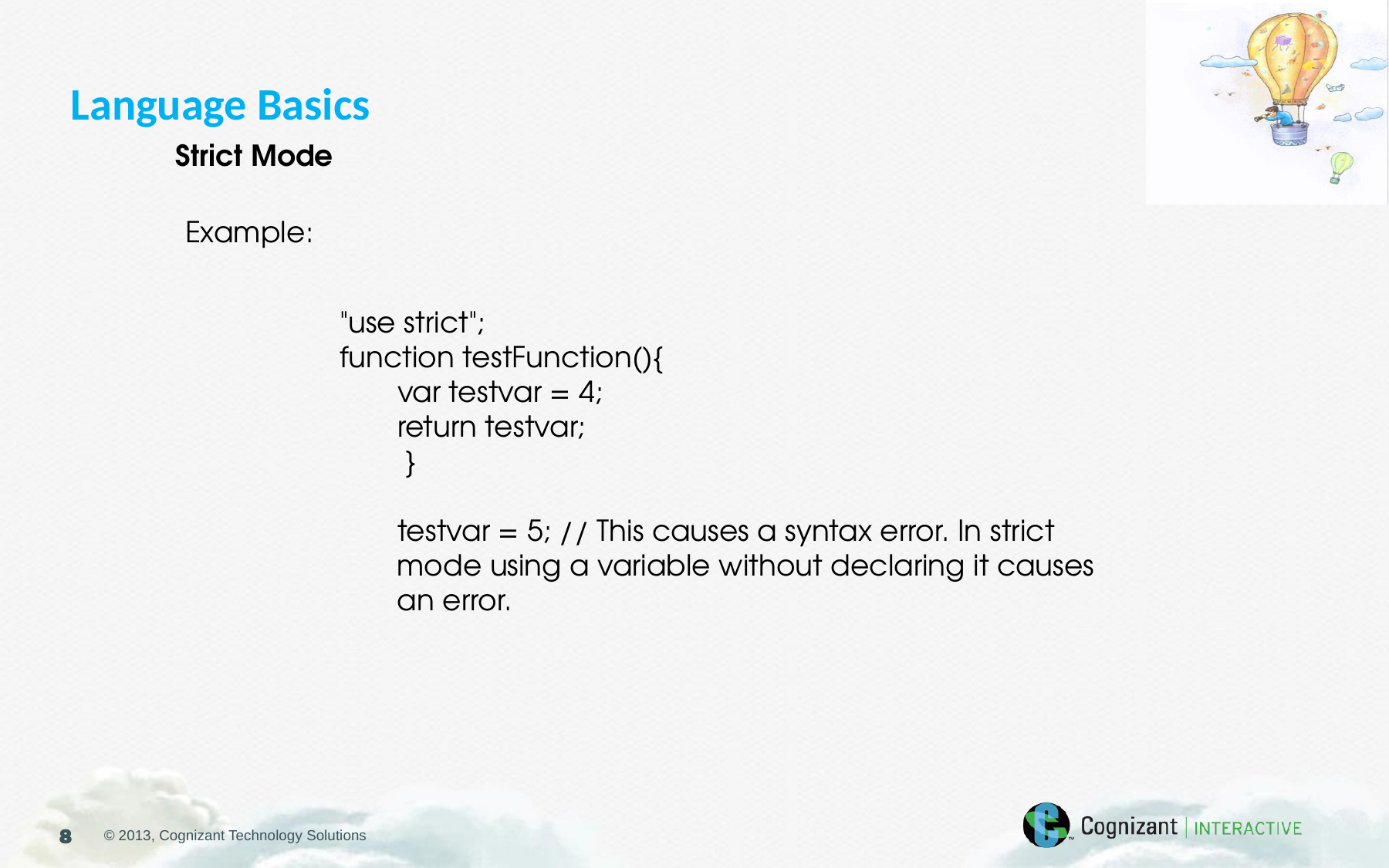

Language Basics
Strict Mode
Example:
"use strict";
function testFunction(){
var testvar = 4;
return testvar;
 }

testvar = 5; // This causes a syntax error. In strict mode using a variable without declaring it causes an error.